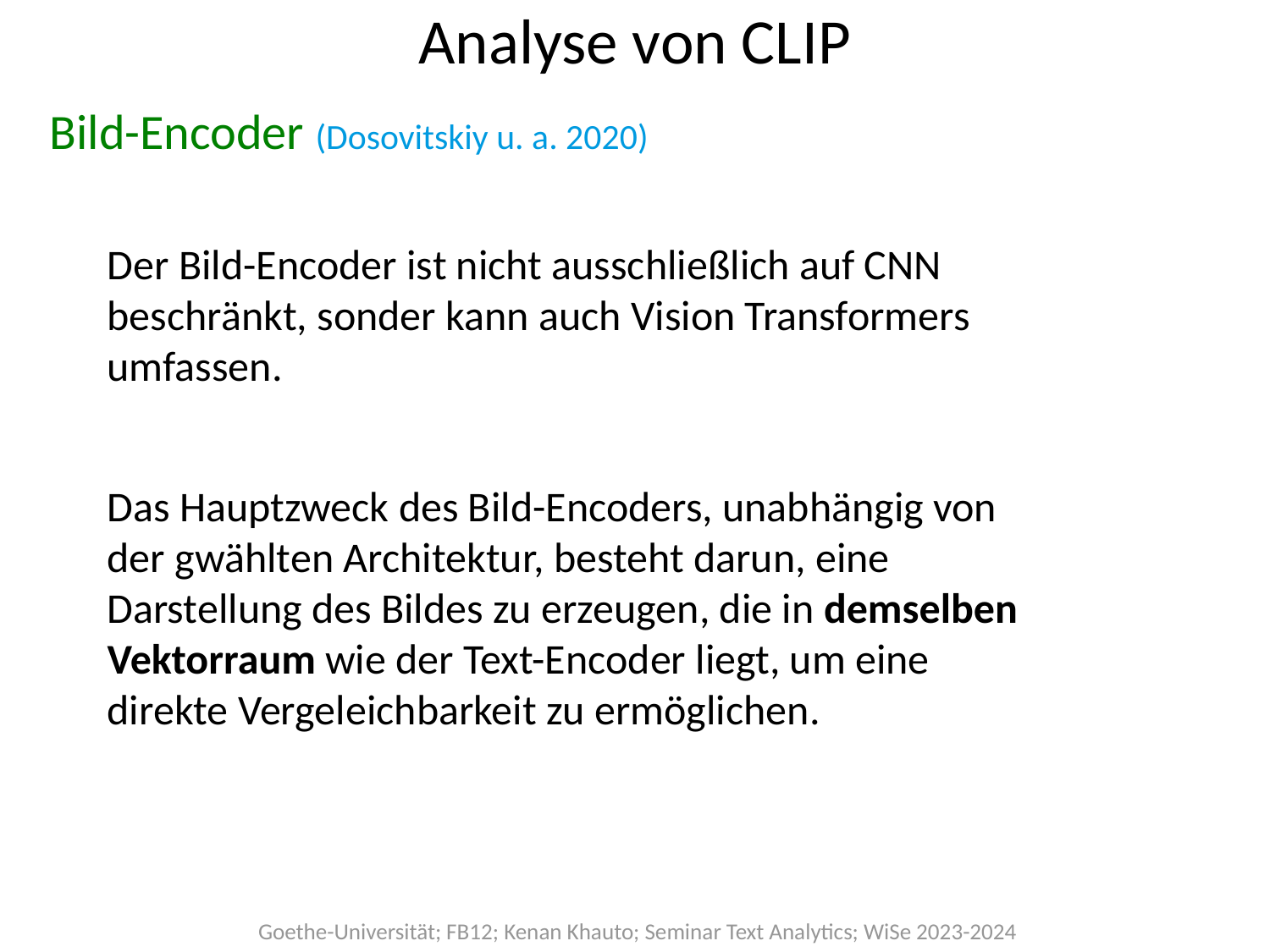

# Analyse von CLIP
Bild-Encoder (Dosovitskiy u. a. 2020)
Der Bild-Encoder ist nicht ausschließlich auf CNN beschränkt, sonder kann auch Vision Transformers umfassen.
Das Hauptzweck des Bild-Encoders, unabhängig von der gwählten Architektur, besteht darun, eine Darstellung des Bildes zu erzeugen, die in demselben Vektorraum wie der Text-Encoder liegt, um eine direkte Vergeleichbarkeit zu ermöglichen.